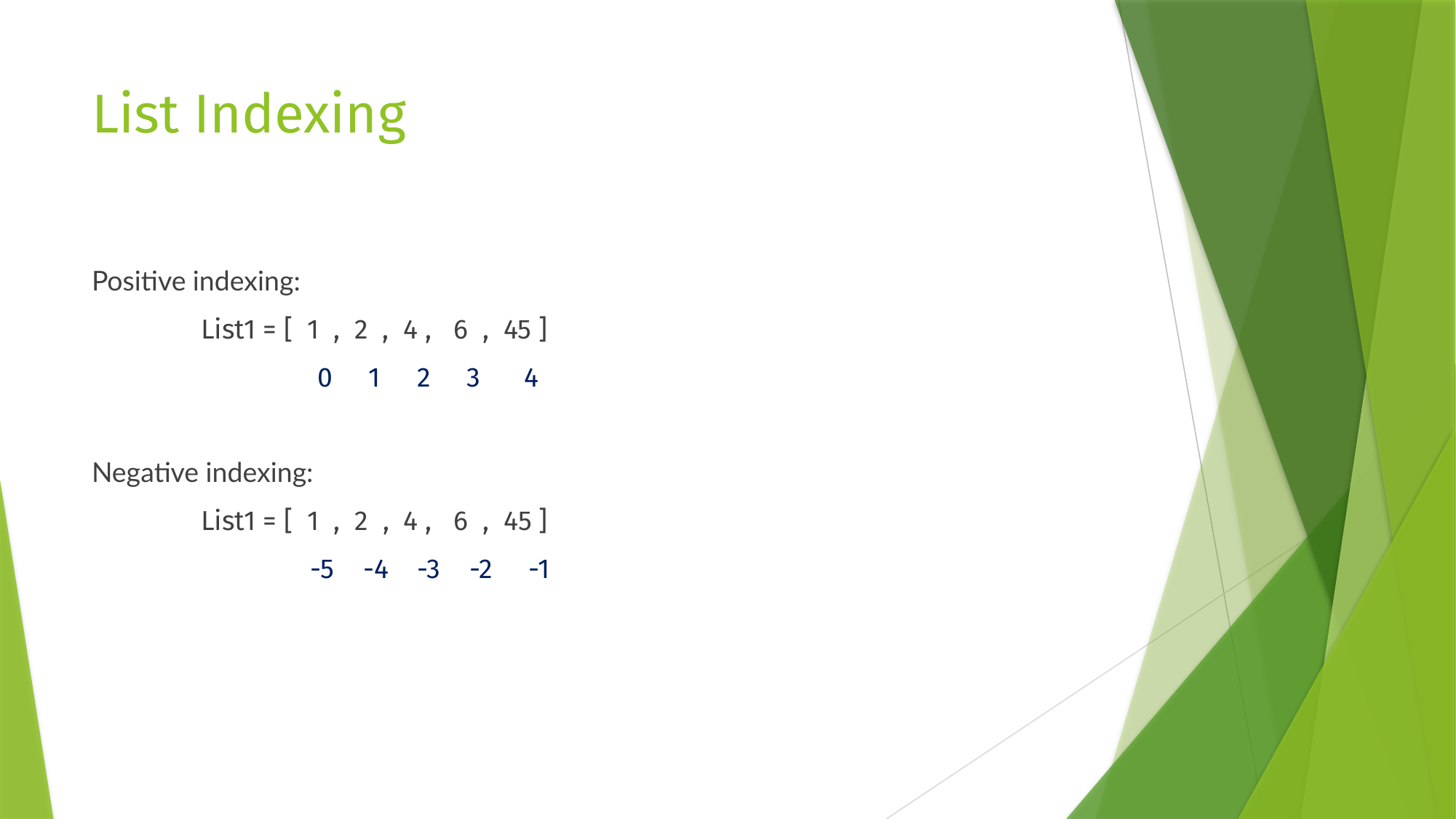

# List Indexing
Positive indexing:
	List1 = [  1  ,  2  ,  4 ,   6  ,  45 ]
 	                0     1     2     3      4

Negative indexing:
	List1 = [  1  ,  2  ,  4 ,   6  ,  45 ]
	               -5    -4    -3    -2     -1